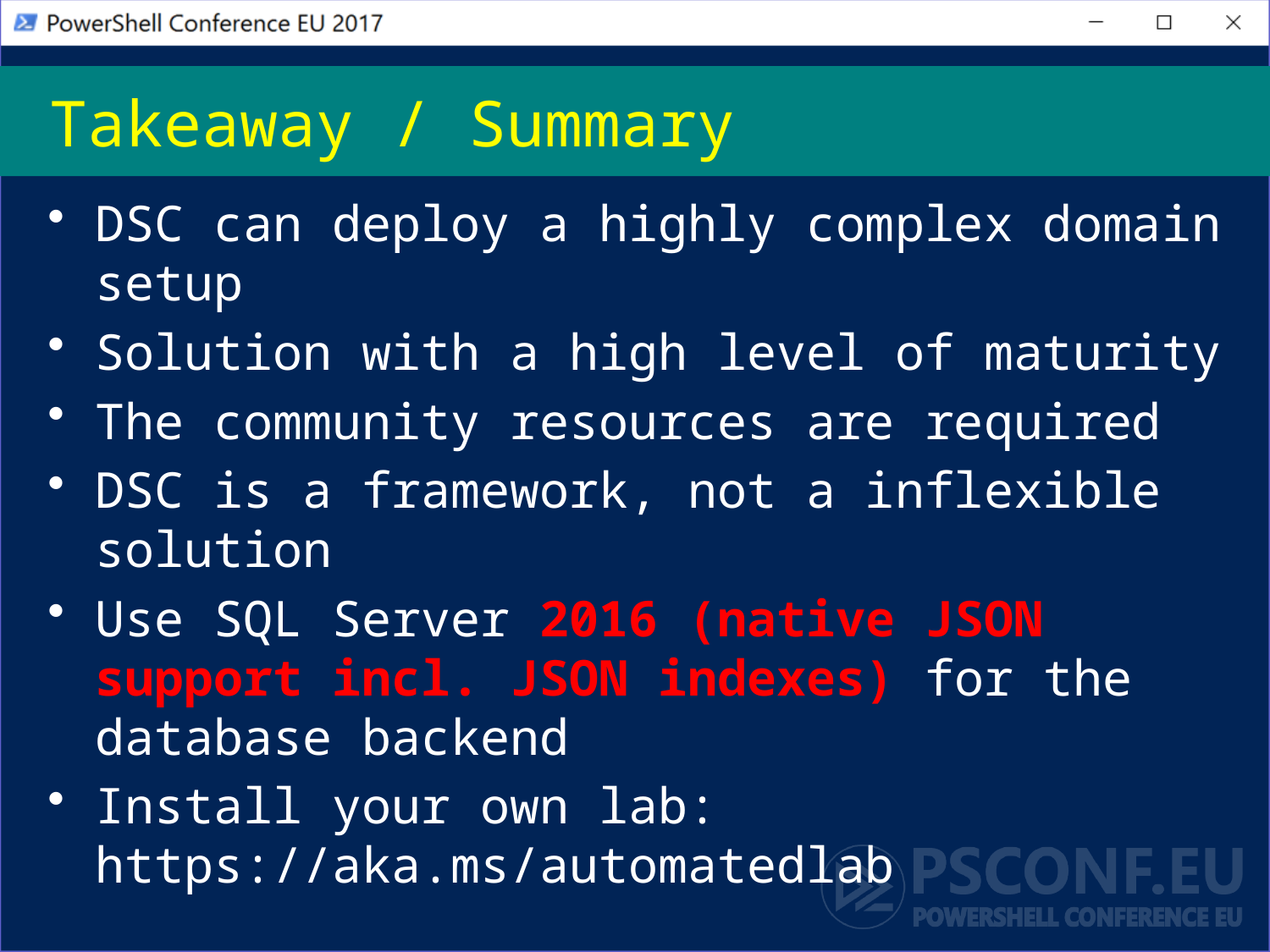

# Takeaway / Summary
DSC can deploy a highly complex domain setup
Solution with a high level of maturity
The community resources are required
DSC is a framework, not a inflexible solution
Use SQL Server 2016 (native JSON support incl. JSON indexes) for the database backend
Install your own lab: https://aka.ms/automatedlab